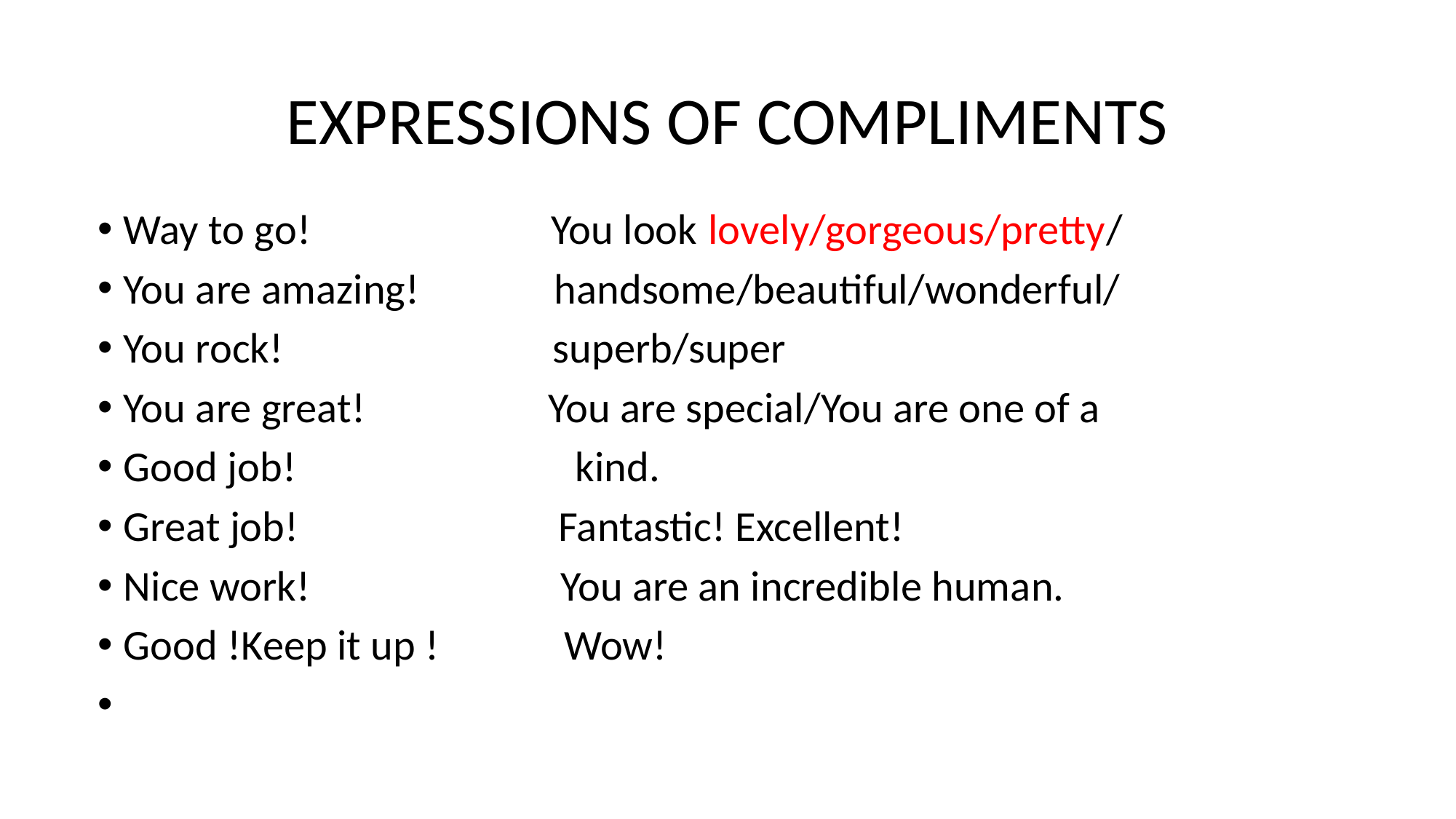

# EXPRESSIONS OF COMPLIMENTS
Way to go!                         You look lovely/gorgeous/pretty/
You are amazing!              handsome/beautiful/wonderful/
You rock!                            superb/super
You are great!                   You are special/You are one of a
Good job!                             kind.
Great job!                           Fantastic! Excellent!
Nice work!                          You are an incredible human.
Good !Keep it up !             Wow!